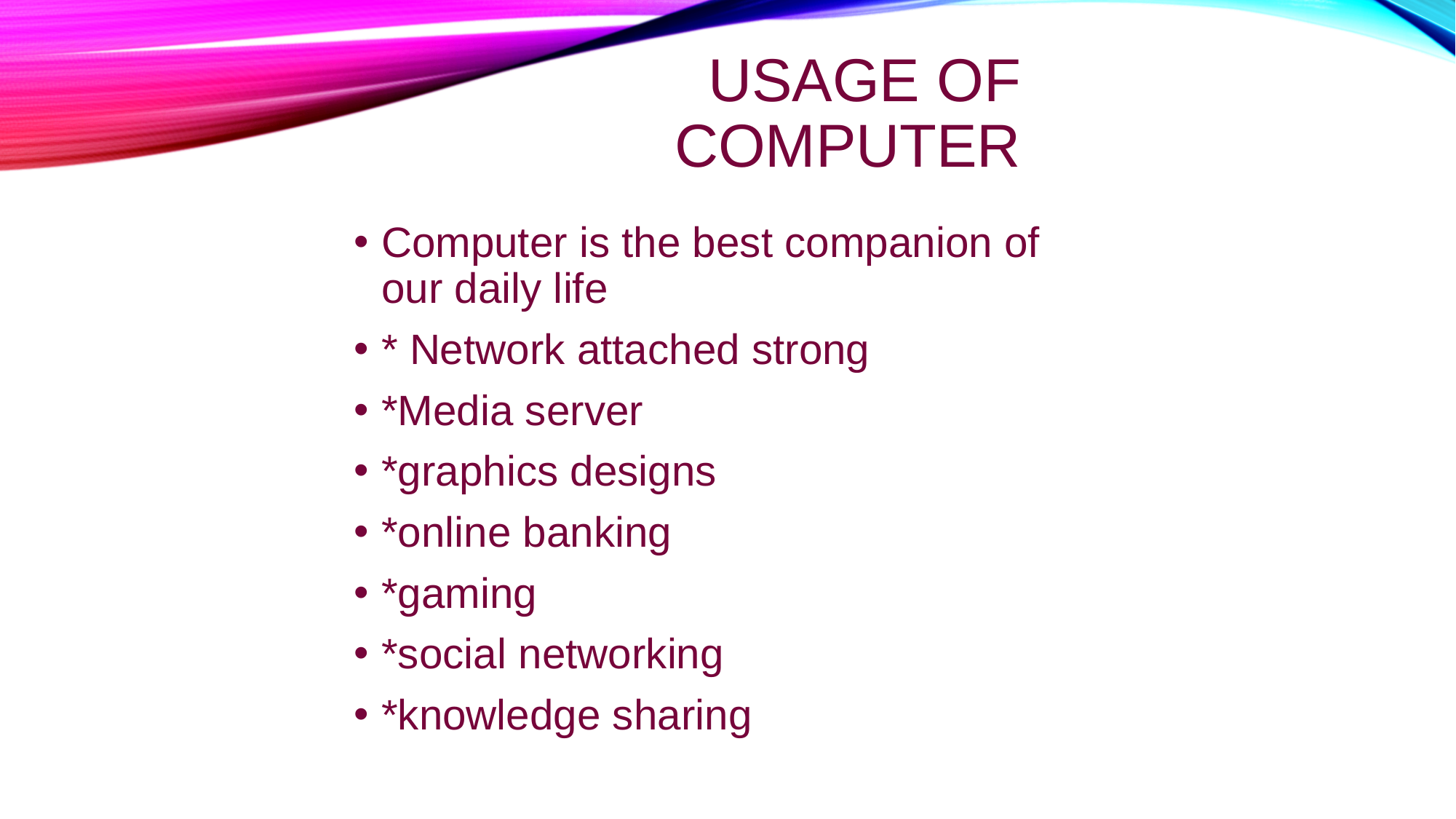

# Usage of computer
Computer is the best companion of our daily life
* Network attached strong
*Media server
*graphics designs
*online banking
*gaming
*social networking
*knowledge sharing